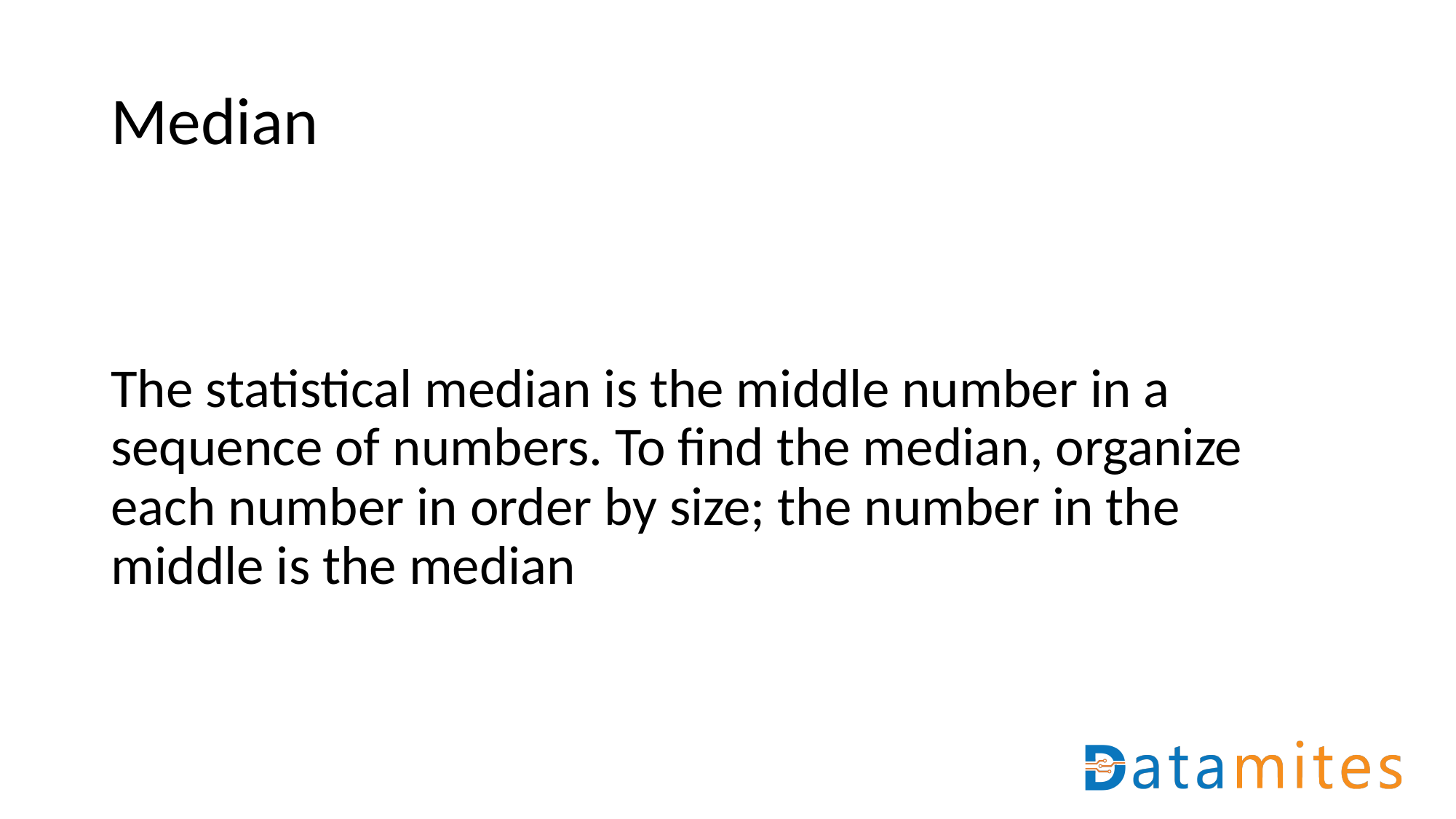

# Median
The statistical median is the middle number in a sequence of numbers. To find the median, organize each number in order by size; the number in the middle is the median